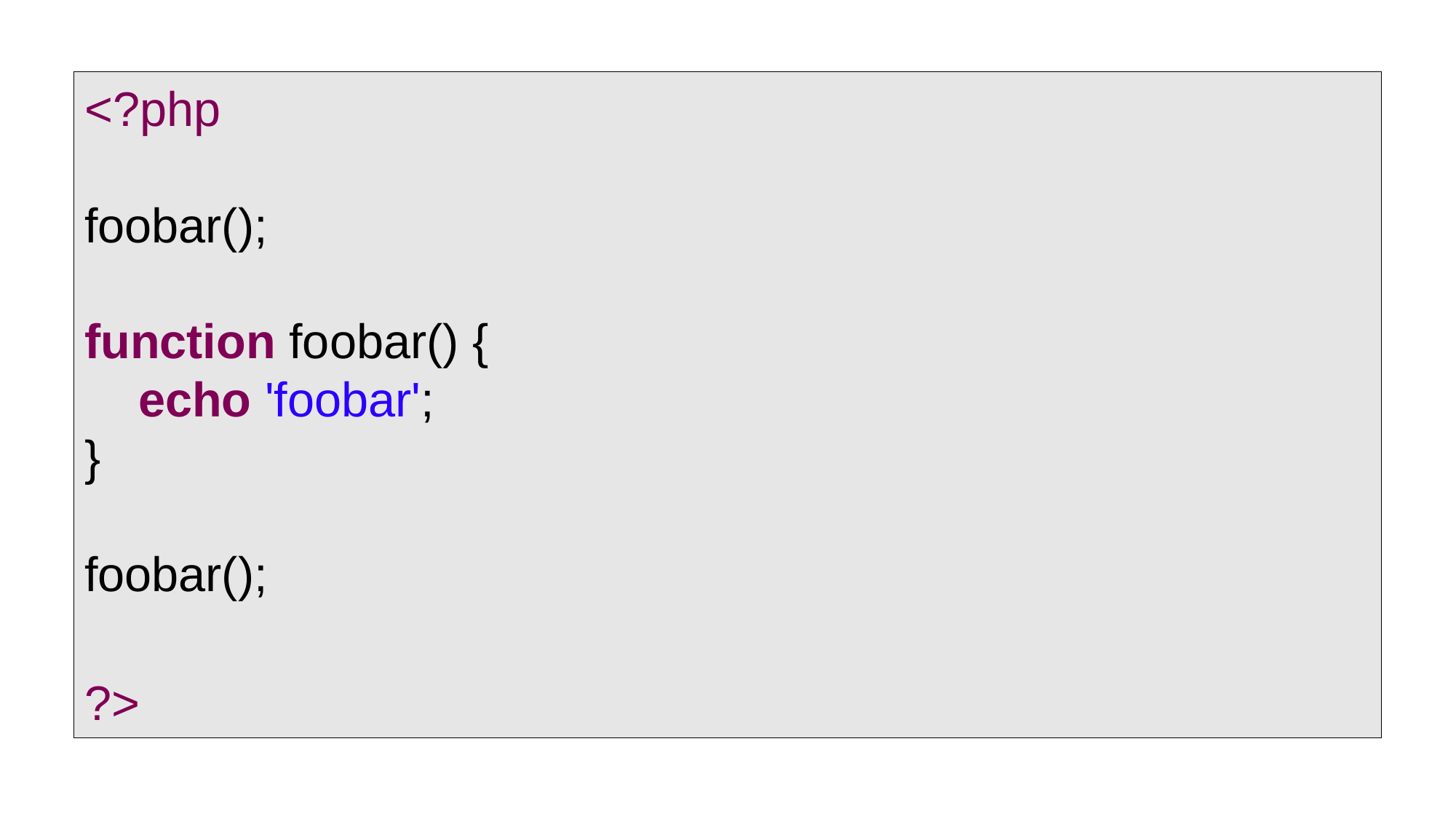

<?php

foobar();

function foobar() {
    echo 'foobar';
}

foobar();

?>